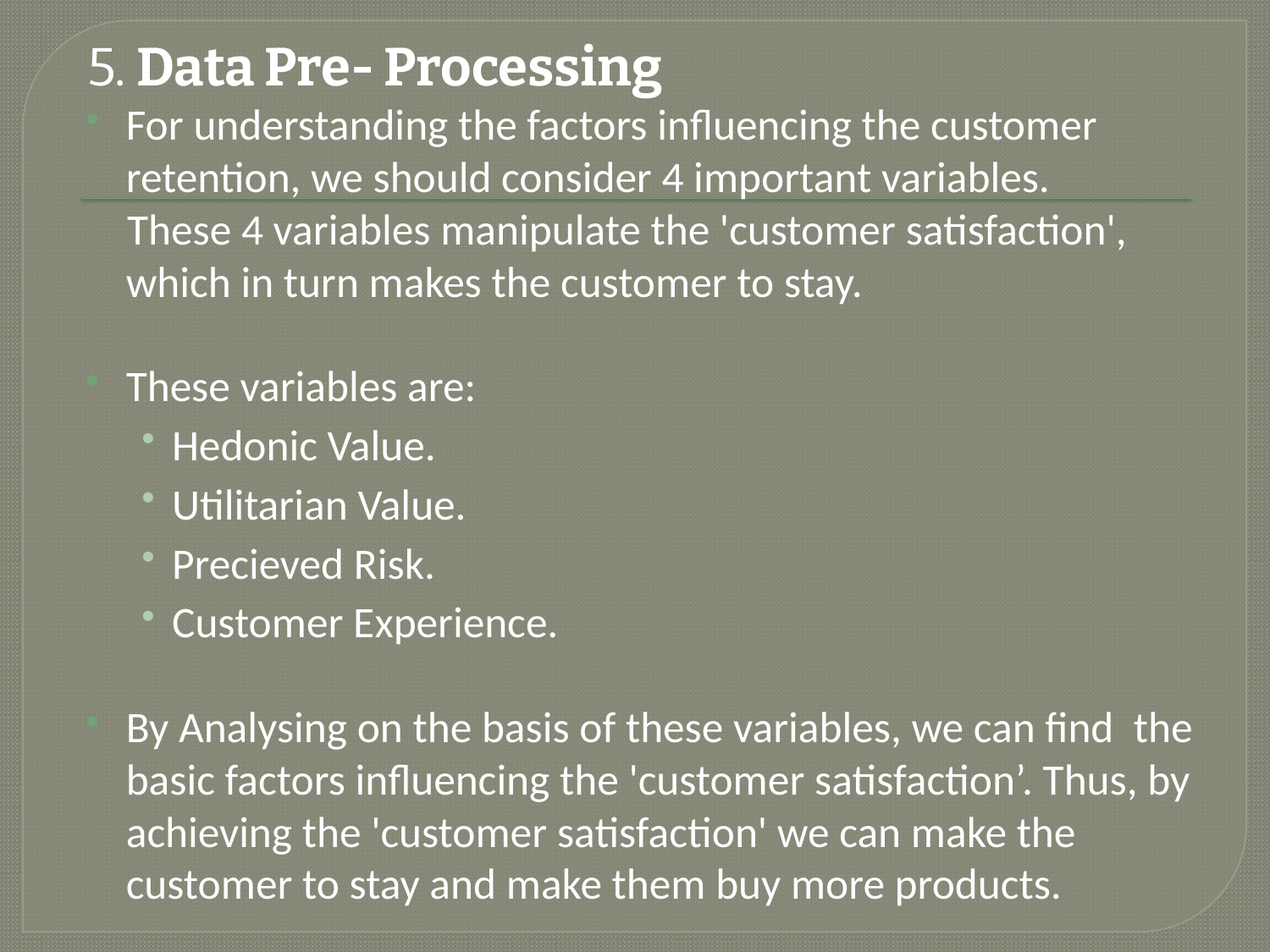

5. Data Pre- Processing
For understanding the factors influencing the customer retention, we should consider 4 important variables.
    These 4 variables manipulate the 'customer satisfaction', which in turn makes the customer to stay.

These variables are:
Hedonic Value.
Utilitarian Value.
Precieved Risk.
Customer Experience.

By Analysing on the basis of these variables, we can find  the basic factors influencing the 'customer satisfaction’. Thus, by achieving the 'customer satisfaction' we can make the customer to stay and make them buy more products.